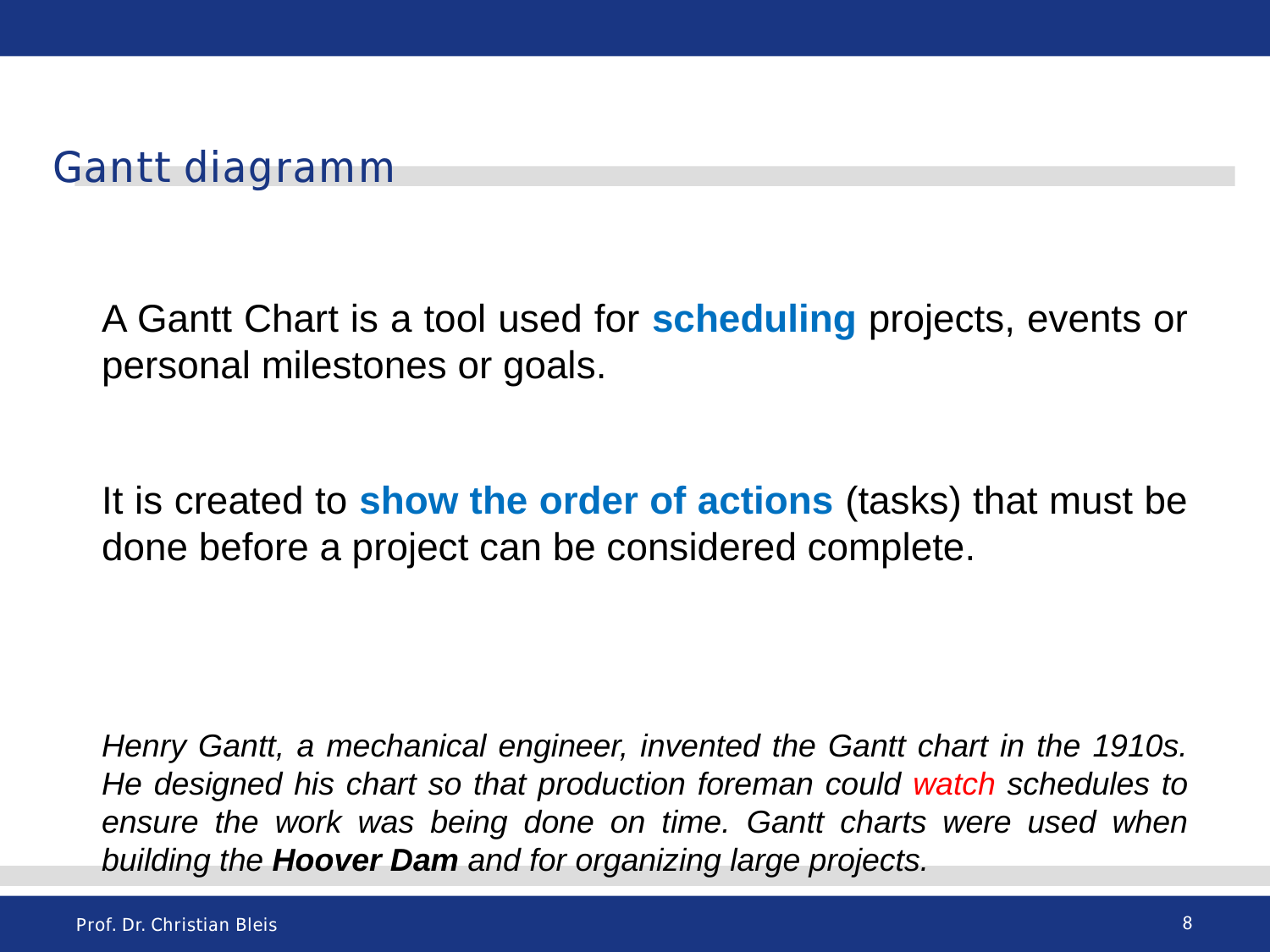

Gantt diagramm

A Gantt Chart is a tool used for scheduling projects, events or personal milestones or goals.

It is created to show the order of actions (tasks) that must be done before a project can be considered complete.

Henry Gantt, a mechanical engineer, invented the Gantt chart in the 1910s. He designed his chart so that production foreman could watch schedules to ensure the work was being done on time. Gantt charts were used when building the Hoover Dam and for organizing large projects.

8
Prof. Dr. Christian Bleis
Interaktionskompetenz